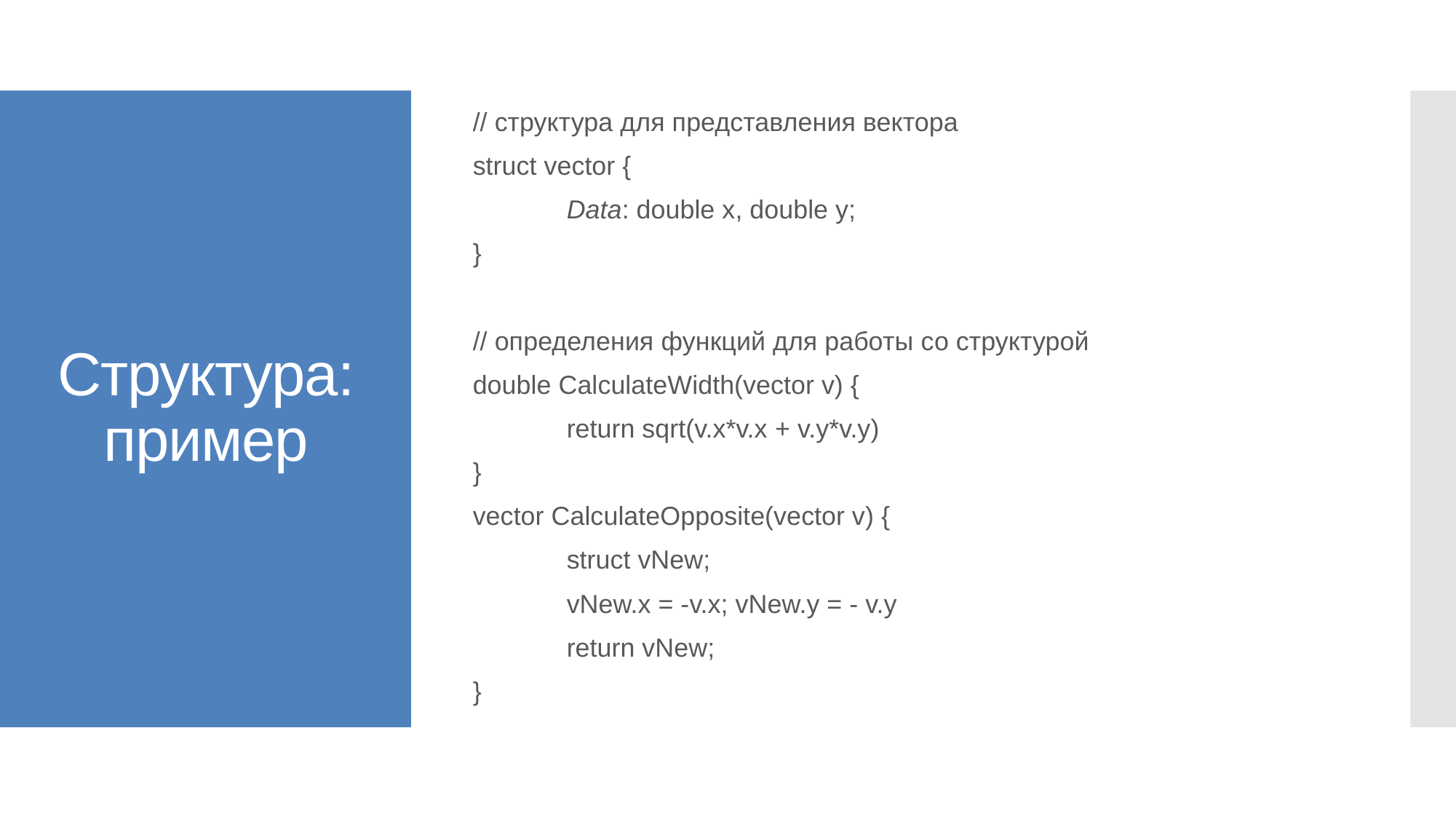

// структура для представления вектора
struct vector {
	Data: double x, double y;
}

// определения функций для работы со структурой
double CalculateWidth(vector v) {
	return sqrt(v.x*v.x + v.y*v.y)
}
vector CalculateOpposite(vector v) {
	struct vNew;
	vNew.x = -v.x; vNew.y = - v.y
	return vNew;
}

# Структура: пример